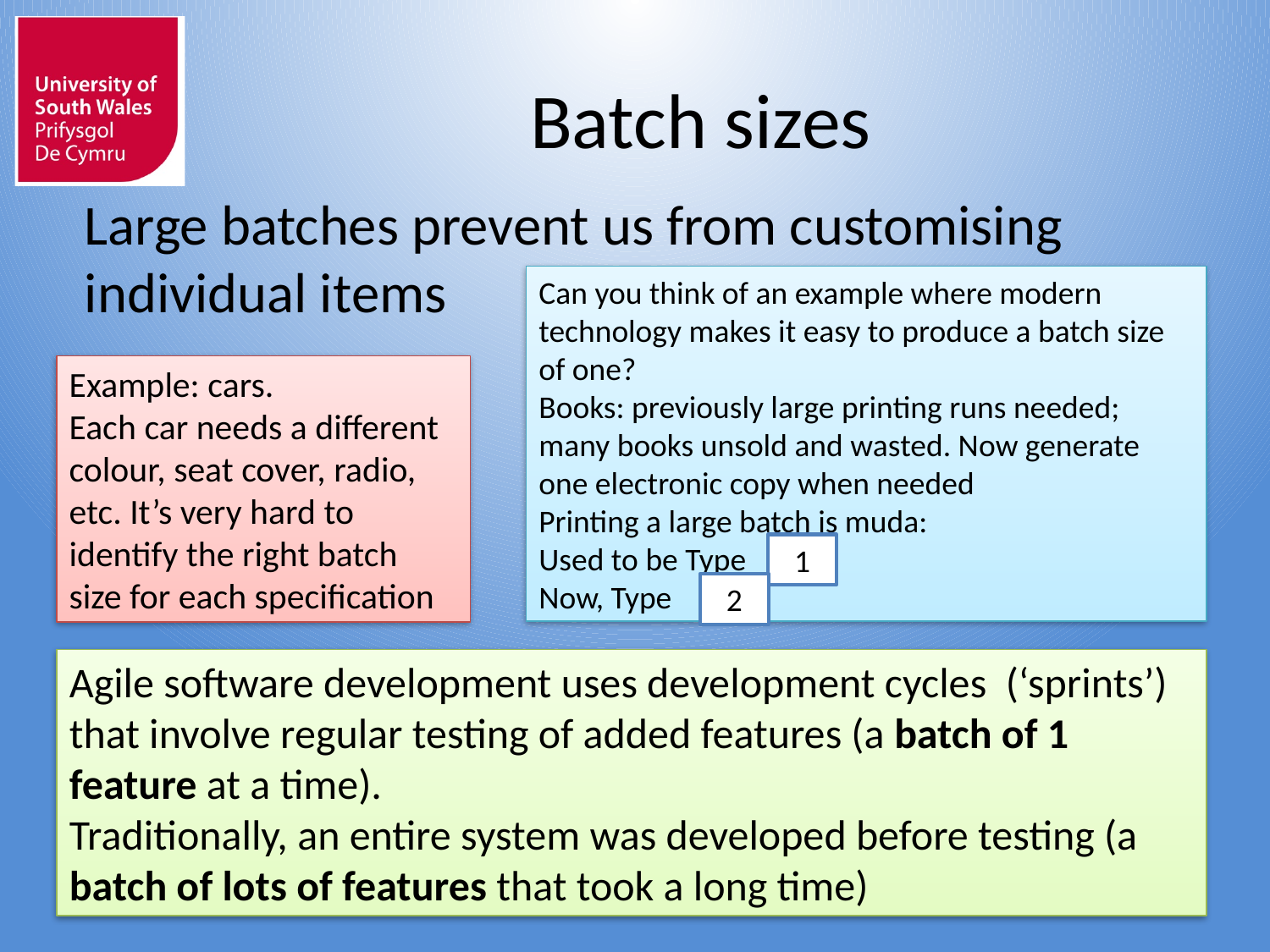

# Batch sizes
Large batches prevent us from customising individual items
Can you think of an example where modern technology makes it easy to produce a batch size of one?
Books: previously large printing runs needed; many books unsold and wasted. Now generate one electronic copy when needed
Printing a large batch is muda:
Used to be Type       ?
Now, Type        ?
Example: cars.
Each car needs a different colour, seat cover, radio, etc. It’s very hard to identify the right batch size for each specification
1
2
Agile software development uses development cycles  (‘sprints’) that involve regular testing of added features (a batch of 1 feature at a time).
Traditionally, an entire system was developed before testing (a batch of lots of features that took a long time)